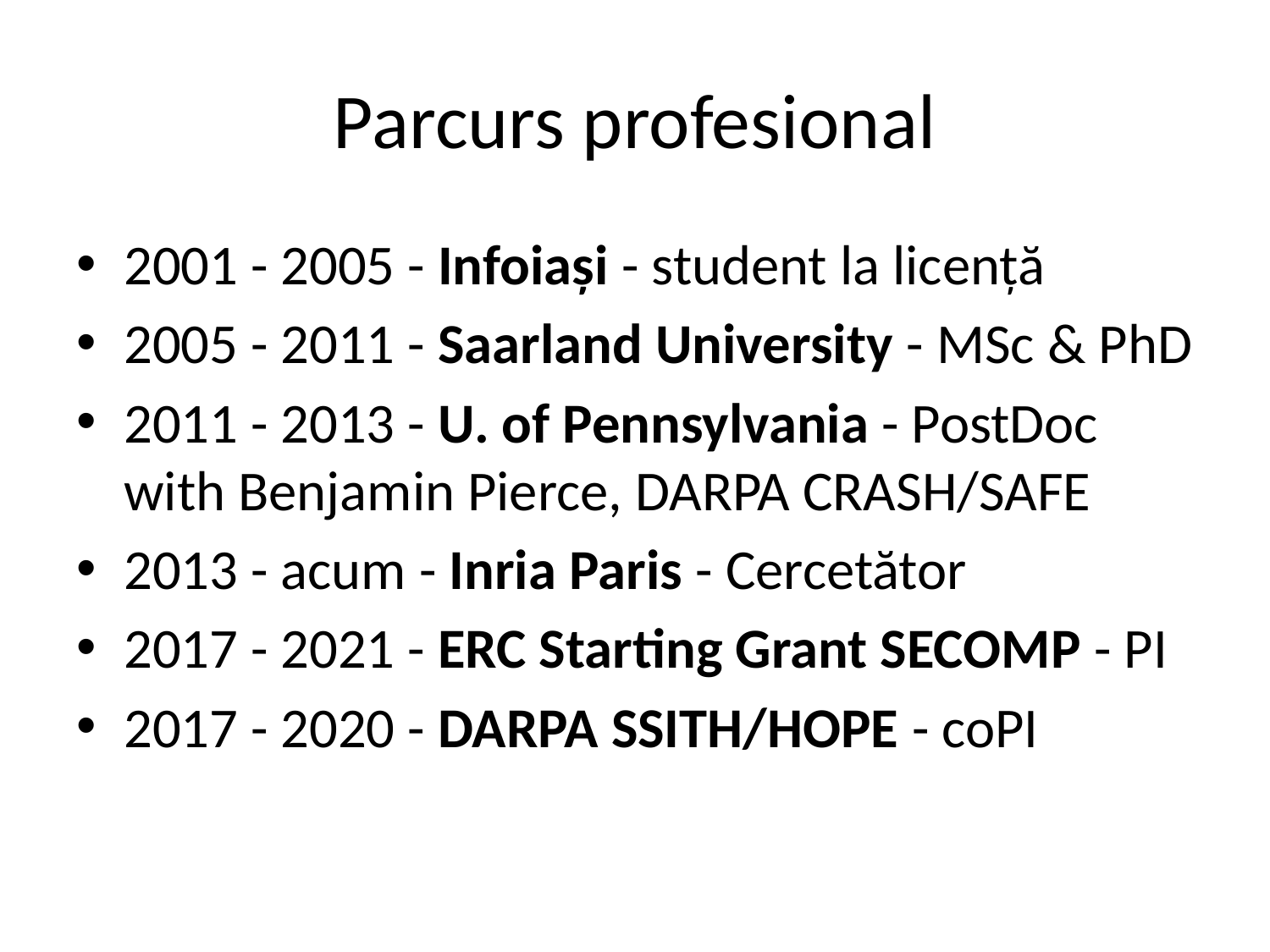

# Parcurs profesional
2001 - 2005 - Infoiași - student la licență
2005 - 2011 - Saarland University - MSc & PhD
2011 - 2013 - U. of Pennsylvania - PostDoc with Benjamin Pierce, DARPA CRASH/SAFE
2013 - acum - Inria Paris - Cercetător
2017 - 2021 - ERC Starting Grant SECOMP - PI
2017 - 2020 - DARPA SSITH/HOPE - coPI